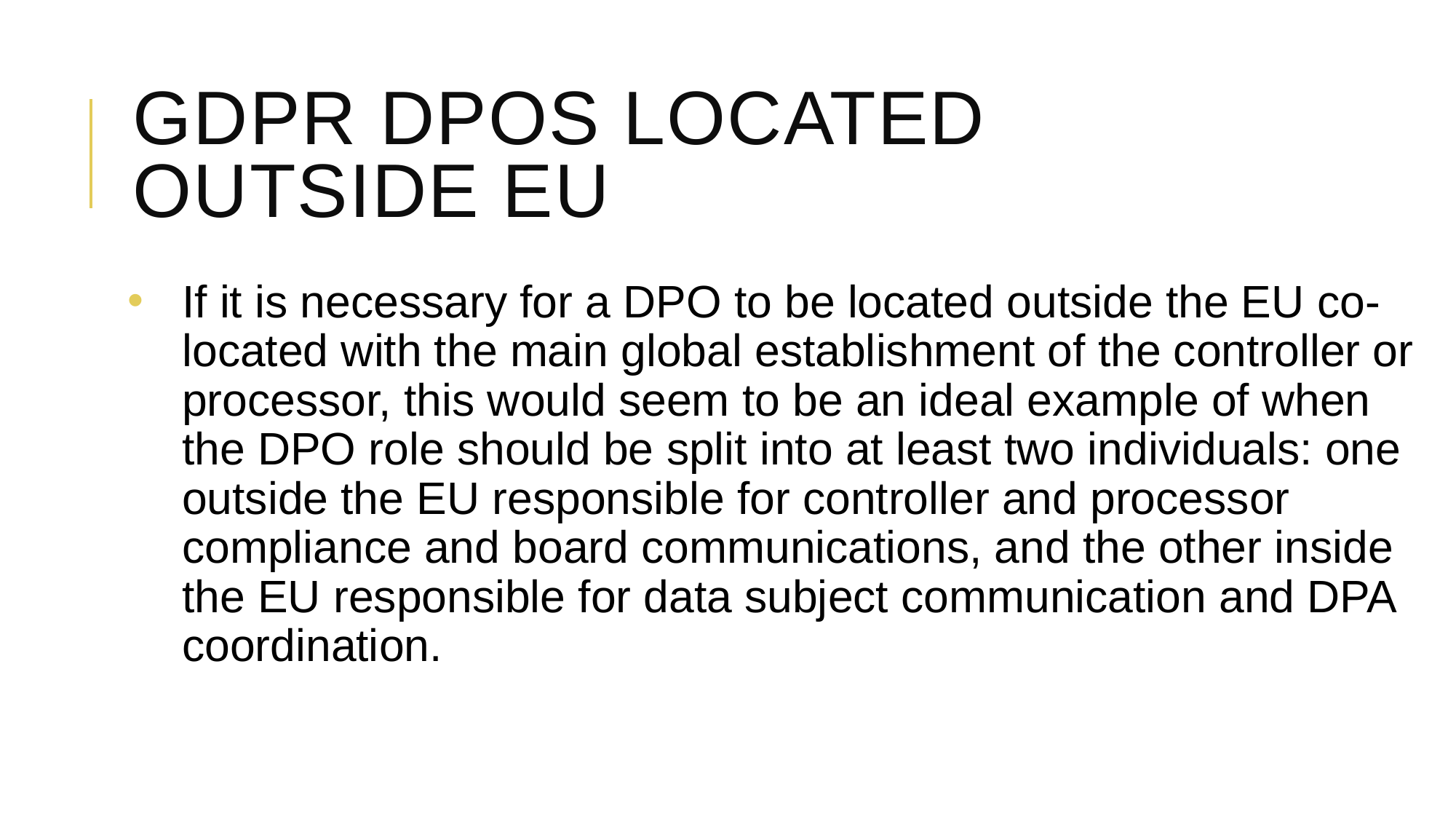

# GDPR dpos located outside EU
If it is necessary for a DPO to be located outside the EU co-located with the main global establishment of the controller or processor, this would seem to be an ideal example of when the DPO role should be split into at least two individuals: one outside the EU responsible for controller and processor compliance and board communications, and the other inside the EU responsible for data subject communication and DPA coordination.